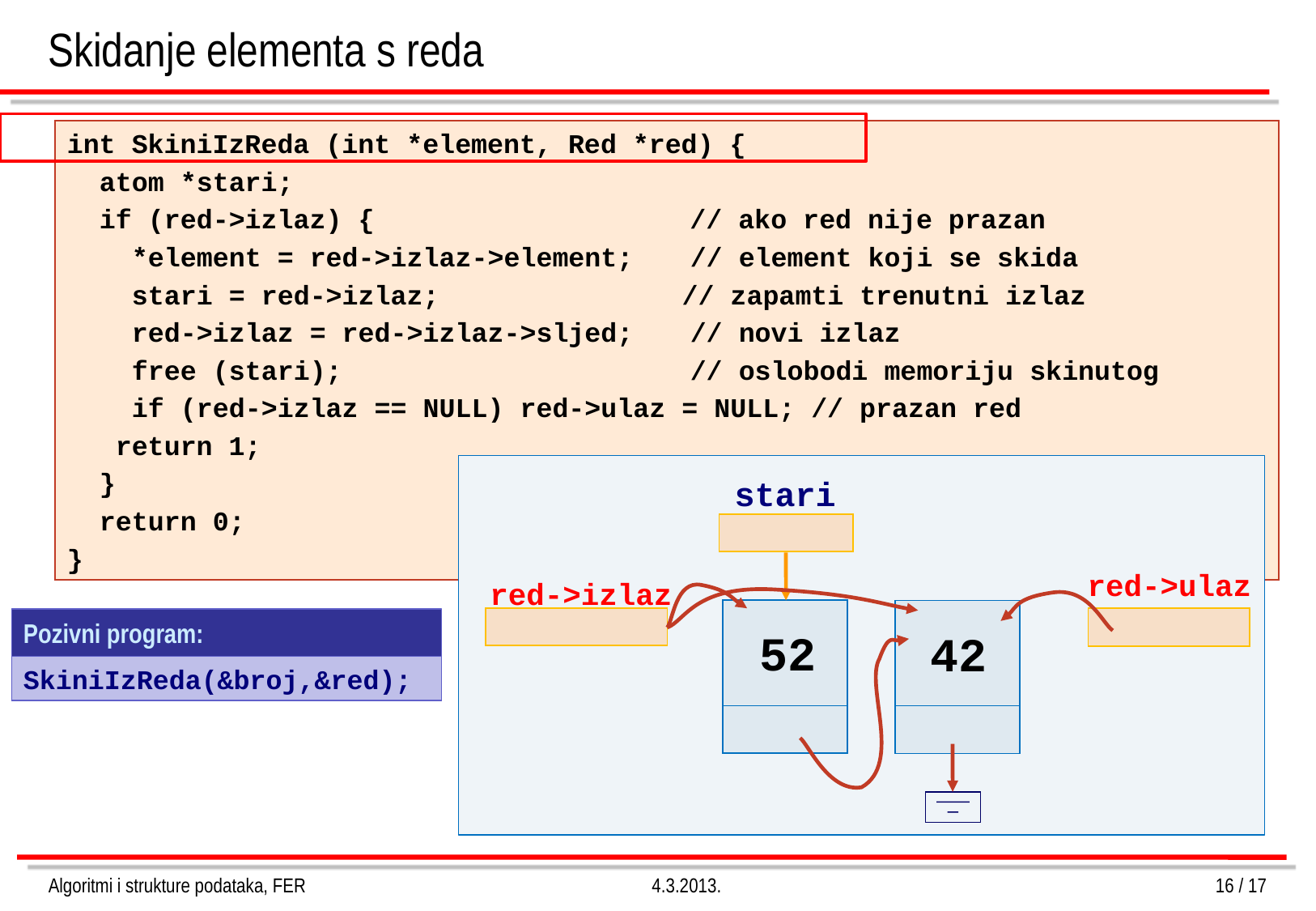

Skidanje elementa s reda

int SkiniIzReda (int *element, Red *red) {
  atom *stari;
  if (red->izlaz) {	                // ako red nije prazan
    *element = red->izlaz->element;	 // element koji se skida
    stari = red->izlaz;	        // zapamti trenutni izlaz
    red->izlaz = red->izlaz->sljed;	 // novi izlaz
    free (stari);			 // oslobodi memoriju skinutog
    if (red->izlaz == NULL) red->ulaz = NULL; // prazan red
   return 1;
  }
  return 0;
}

stari

red->ulaz
red->izlaz

Pozivni program:
52
42
SkiniIzReda(&broj,&red);

Algoritmi i strukture podataka, FER
4.3.2013.
16 / 17